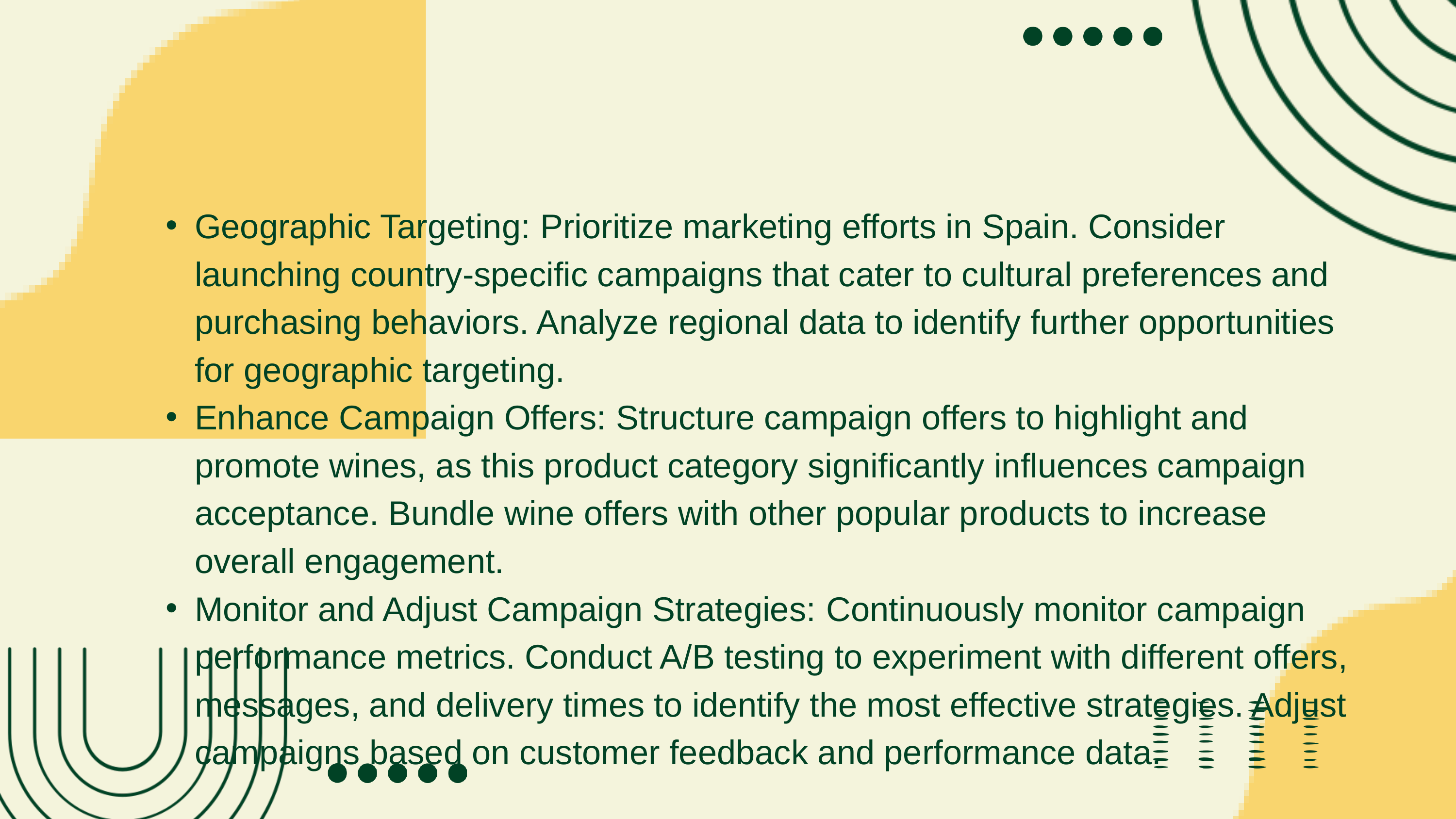

Geographic Targeting: Prioritize marketing efforts in Spain. Consider launching country-specific campaigns that cater to cultural preferences and purchasing behaviors. Analyze regional data to identify further opportunities for geographic targeting.
Enhance Campaign Offers: Structure campaign offers to highlight and promote wines, as this product category significantly influences campaign acceptance. Bundle wine offers with other popular products to increase overall engagement.
Monitor and Adjust Campaign Strategies: Continuously monitor campaign performance metrics. Conduct A/B testing to experiment with different offers, messages, and delivery times to identify the most effective strategies. Adjust campaigns based on customer feedback and performance data.